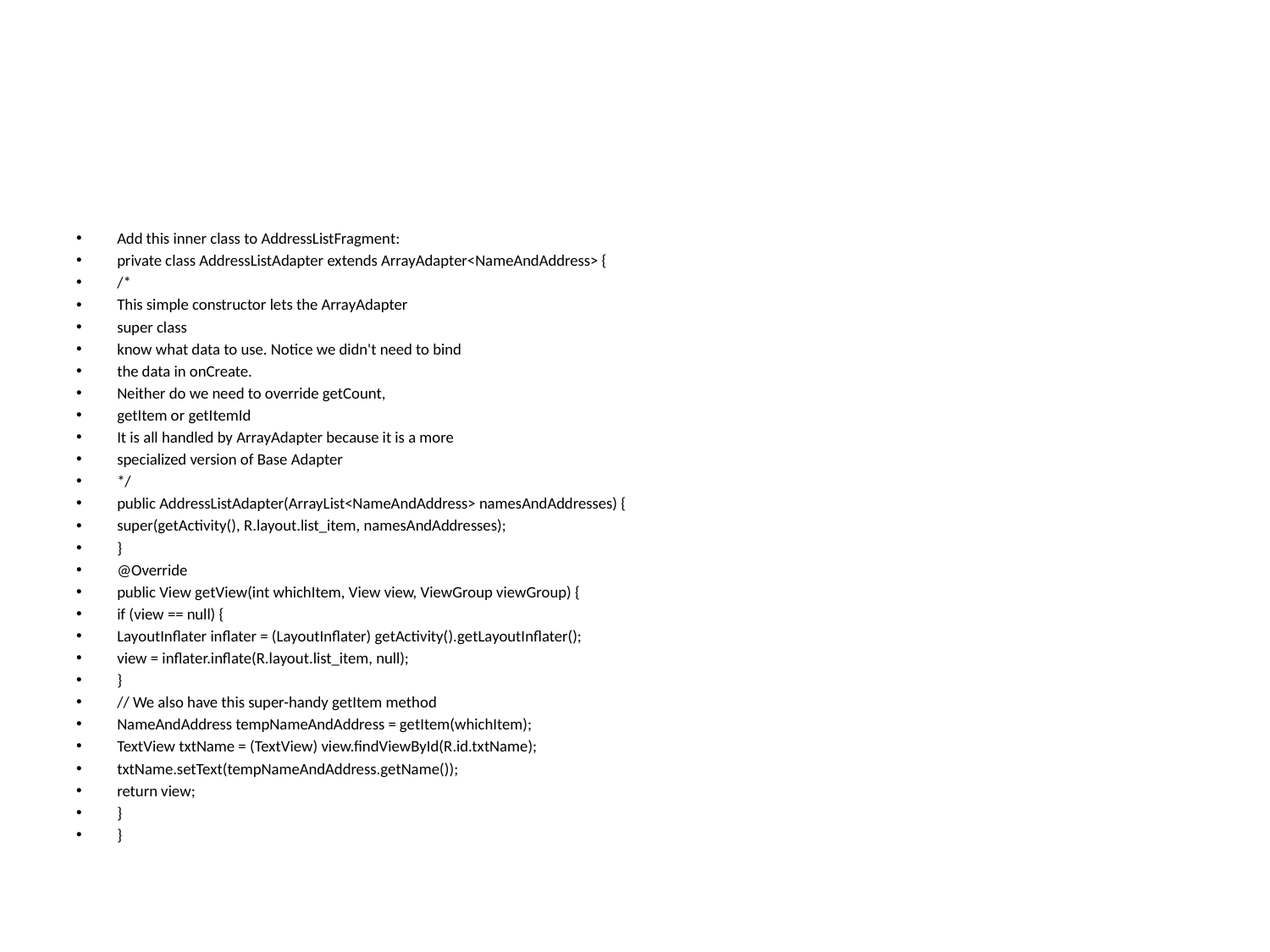

#
Add this inner class to AddressListFragment:
private class AddressListAdapter extends ArrayAdapter<NameAndAddress> {
/*
This simple constructor lets the ArrayAdapter
super class
know what data to use. Notice we didn't need to bind
the data in onCreate.
Neither do we need to override getCount,
getItem or getItemId
It is all handled by ArrayAdapter because it is a more
specialized version of Base Adapter
*/
public AddressListAdapter(ArrayList<NameAndAddress> namesAndAddresses) {
super(getActivity(), R.layout.list_item, namesAndAddresses);
}
@Override
public View getView(int whichItem, View view, ViewGroup viewGroup) {
if (view == null) {
LayoutInflater inflater = (LayoutInflater) getActivity().getLayoutInflater();
view = inflater.inflate(R.layout.list_item, null);
}
// We also have this super-handy getItem method
NameAndAddress tempNameAndAddress = getItem(whichItem);
TextView txtName = (TextView) view.findViewById(R.id.txtName);
txtName.setText(tempNameAndAddress.getName());
return view;
}
}